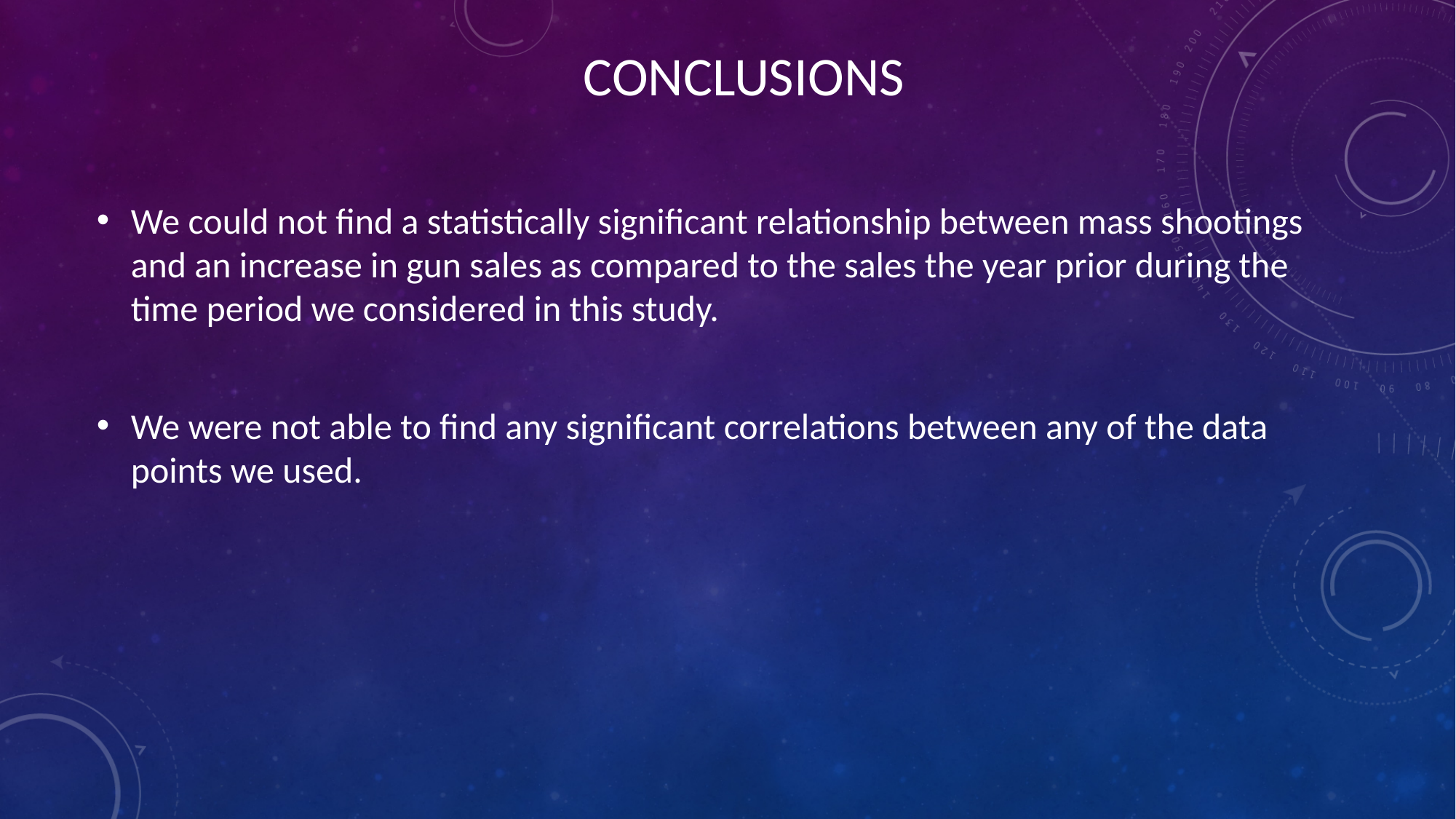

# Conclusions
We could not find a statistically significant relationship between mass shootings and an increase in gun sales as compared to the sales the year prior during the time period we considered in this study.

We were not able to find any significant correlations between any of the data points we used.